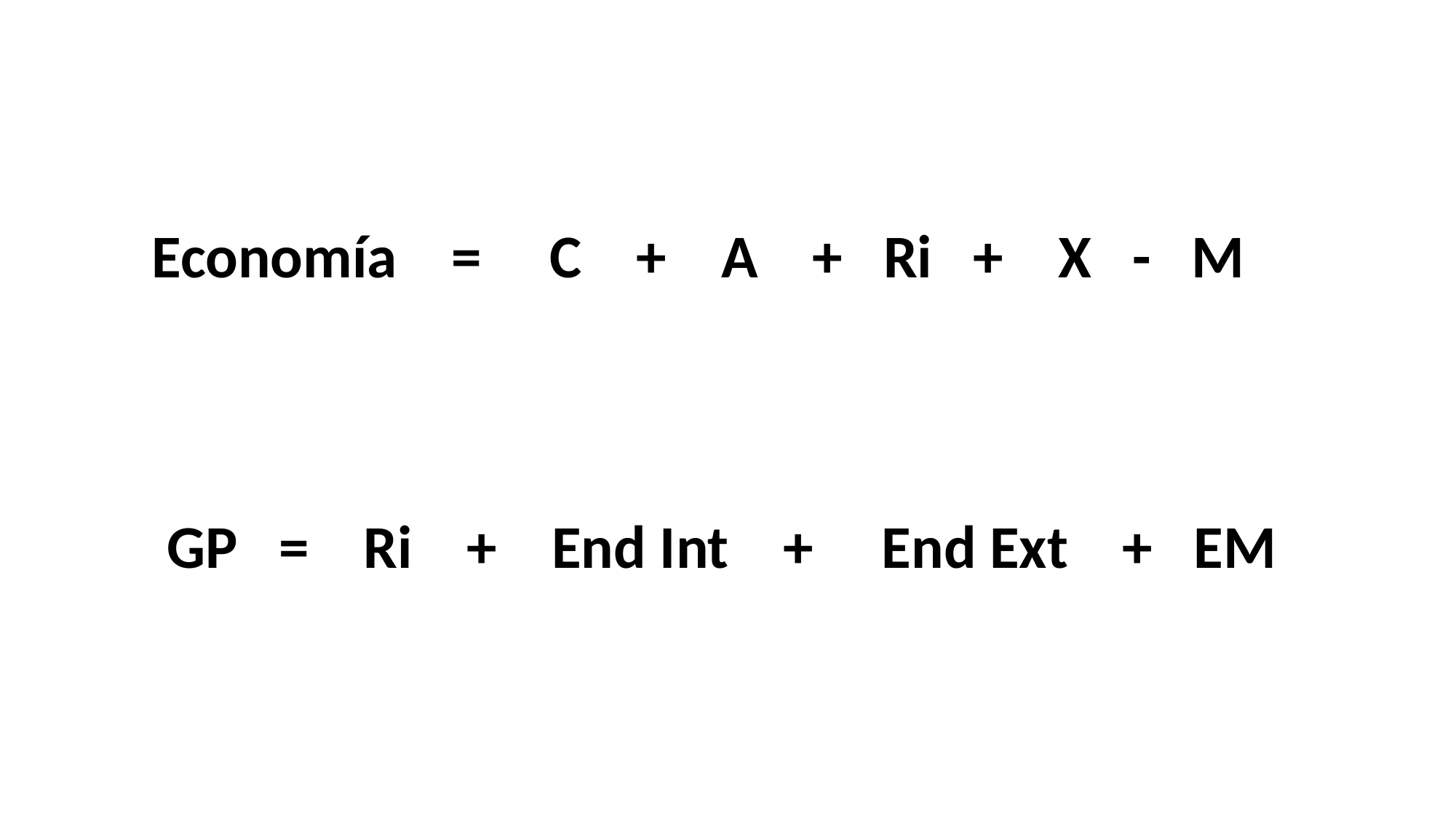

Economía    =     C    +    A    +   Ri   +    X   -   M

GP   =    Ri    +    End Int    +     End Ext    +   EM